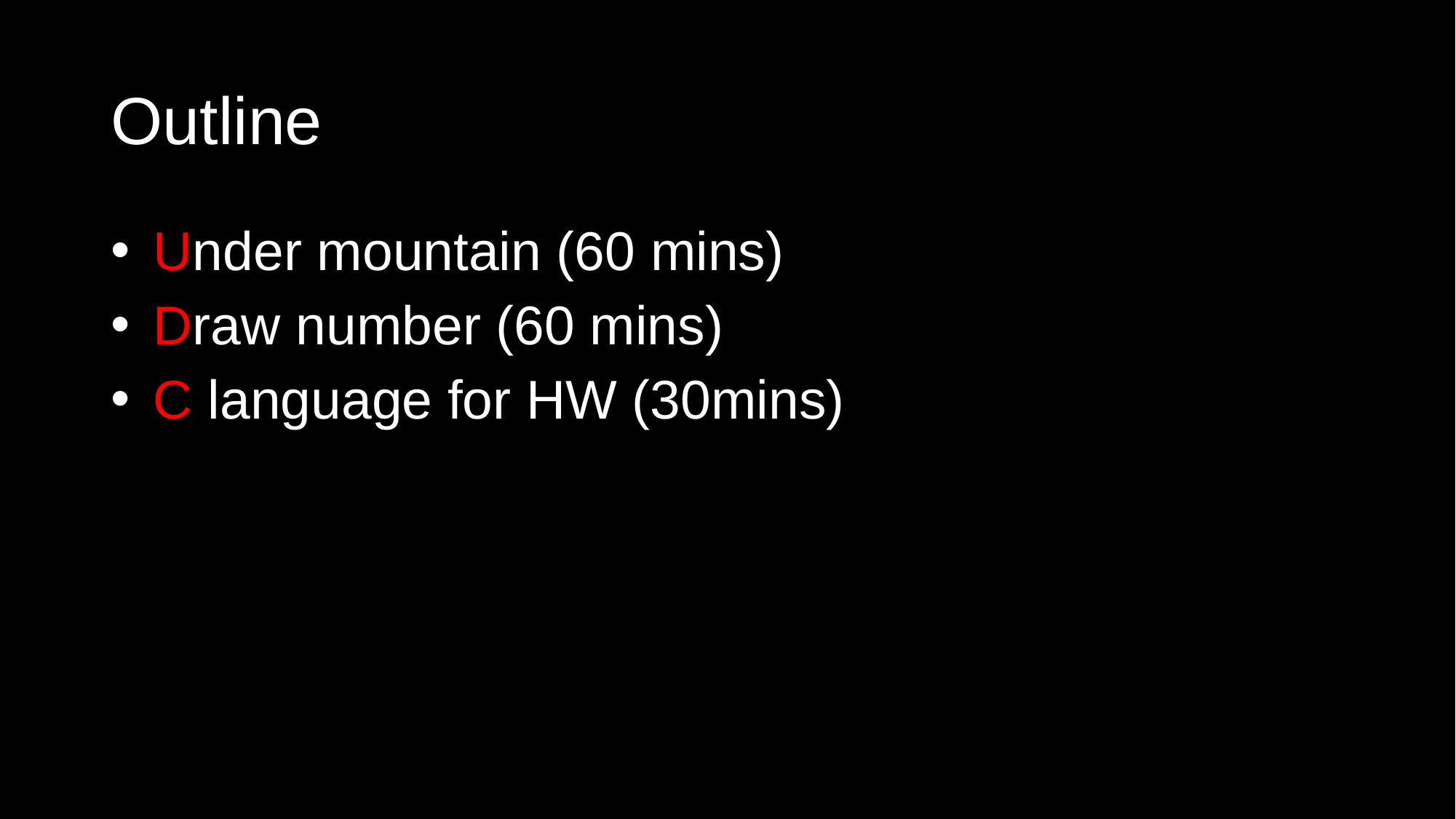

# Outline
 Under mountain (60 mins)
 Draw number (60 mins)
 C language for HW (30mins)